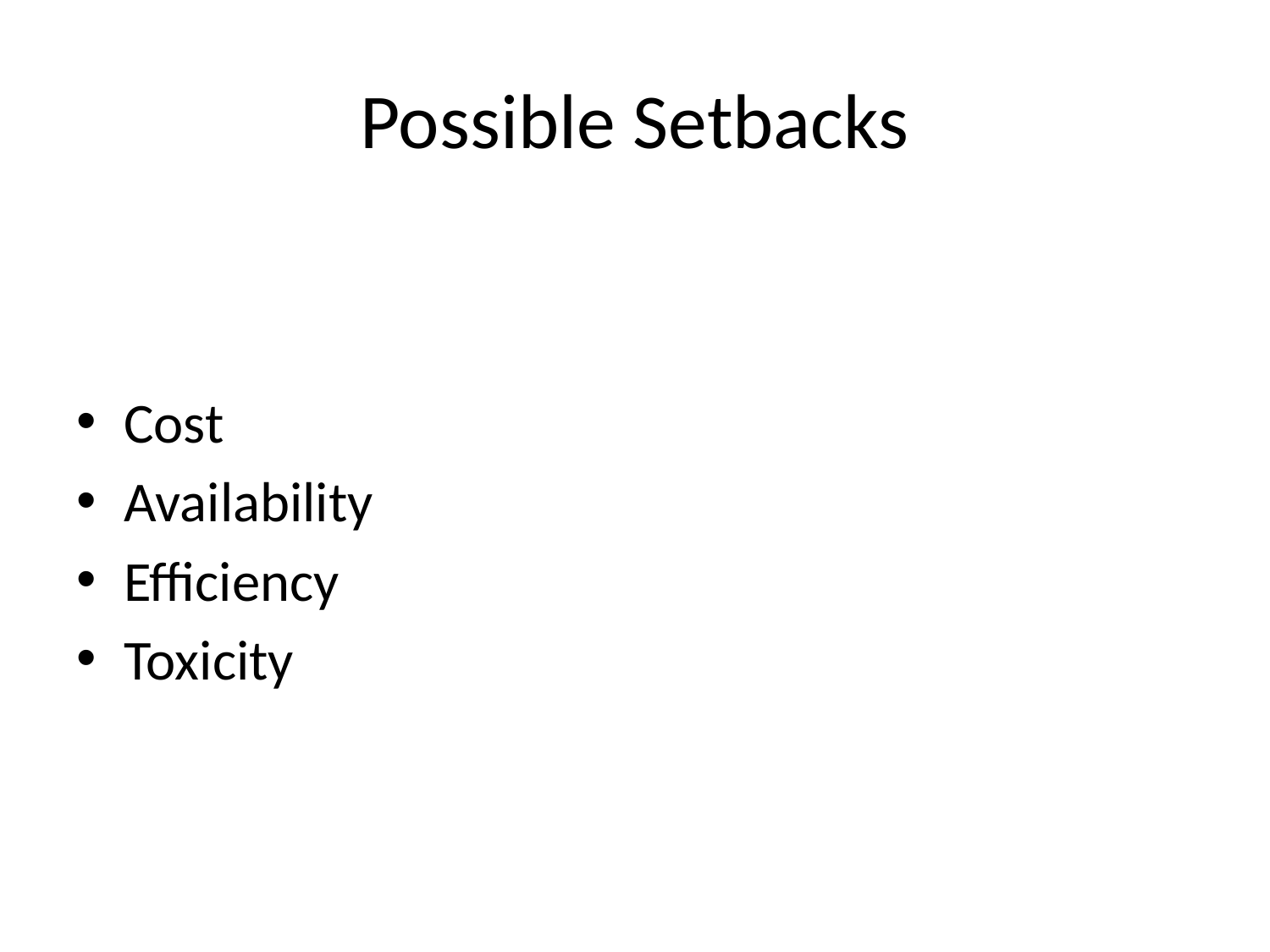

# Possible Setbacks

Cost
Availability
Efficiency
Toxicity